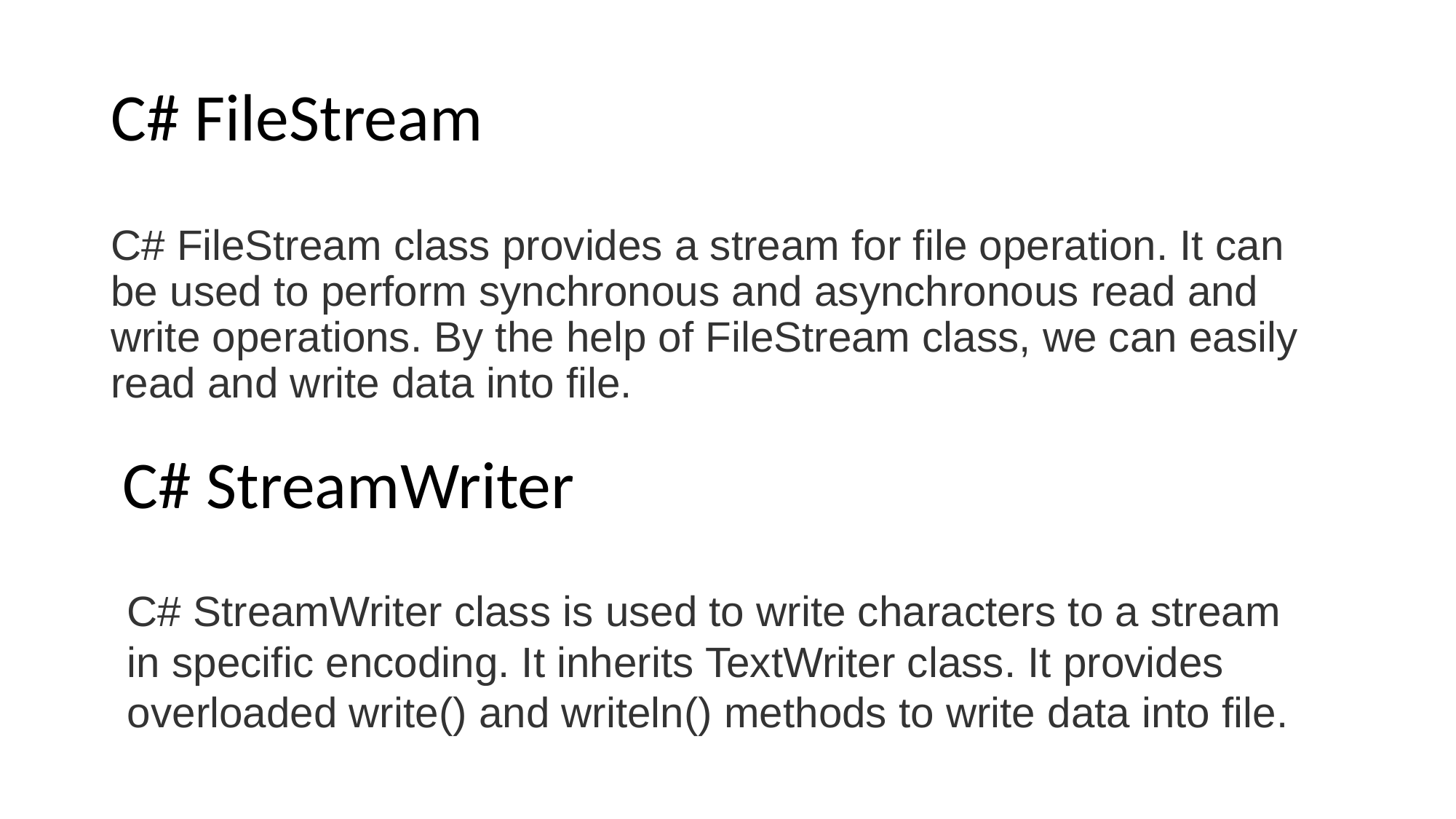

# C# FileStream
C# FileStream class provides a stream for file operation. It can be used to perform synchronous and asynchronous read and write operations. By the help of FileStream class, we can easily read and write data into file.
C# StreamWriter
C# StreamWriter class is used to write characters to a stream in specific encoding. It inherits TextWriter class. It provides overloaded write() and writeln() methods to write data into file.